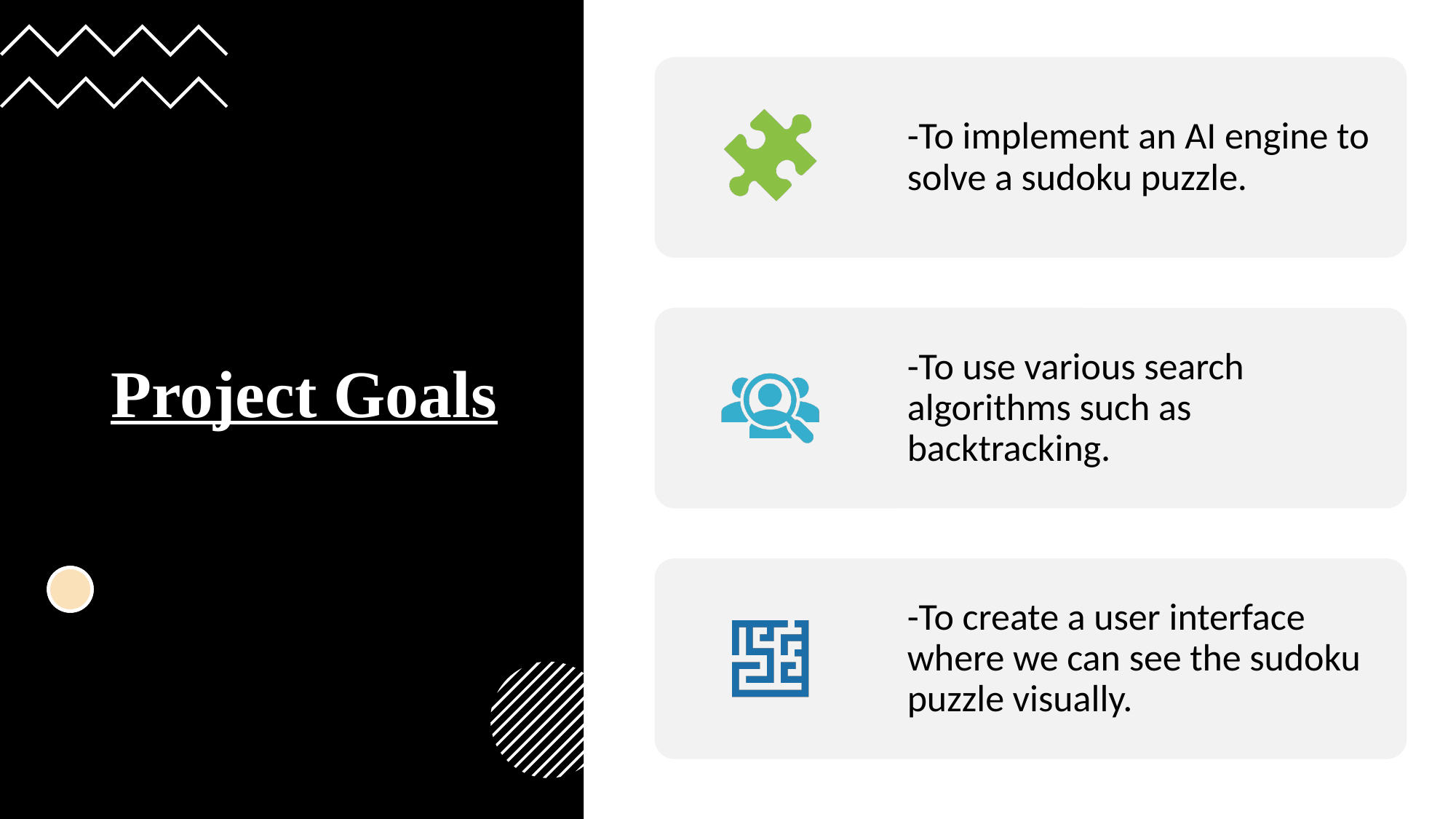

-To implement an AI engine to solve a sudoku puzzle.
-To use various search algorithms such as backtracking.
-To create a user interface where we can see the sudoku puzzle visually.
# Project Goals